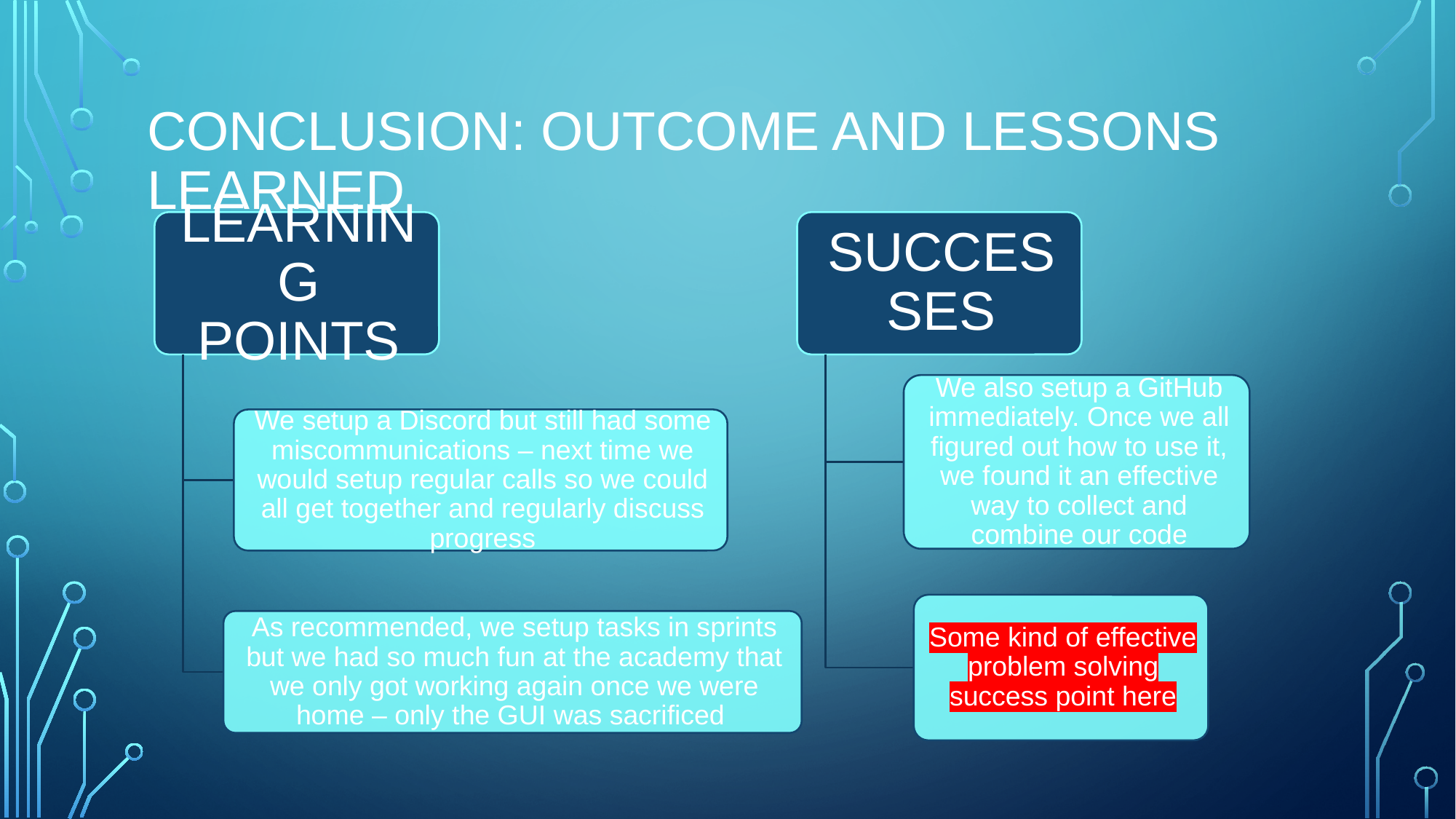

# CONCLUSION: outcome and lessons learned
LEARNING POINTS
We setup a Discord but still had some miscommunications – next time we would setup regular calls so we could all get together and regularly discuss progress
As recommended, we setup tasks in sprints but we had so much fun at the academy that we only got working again once we were home – only the GUI was sacrificed
SUCCESSES
We also setup a GitHub immediately. Once we all figured out how to use it, we found it an effective way to collect and combine our code
Some kind of effective problem solving success point here